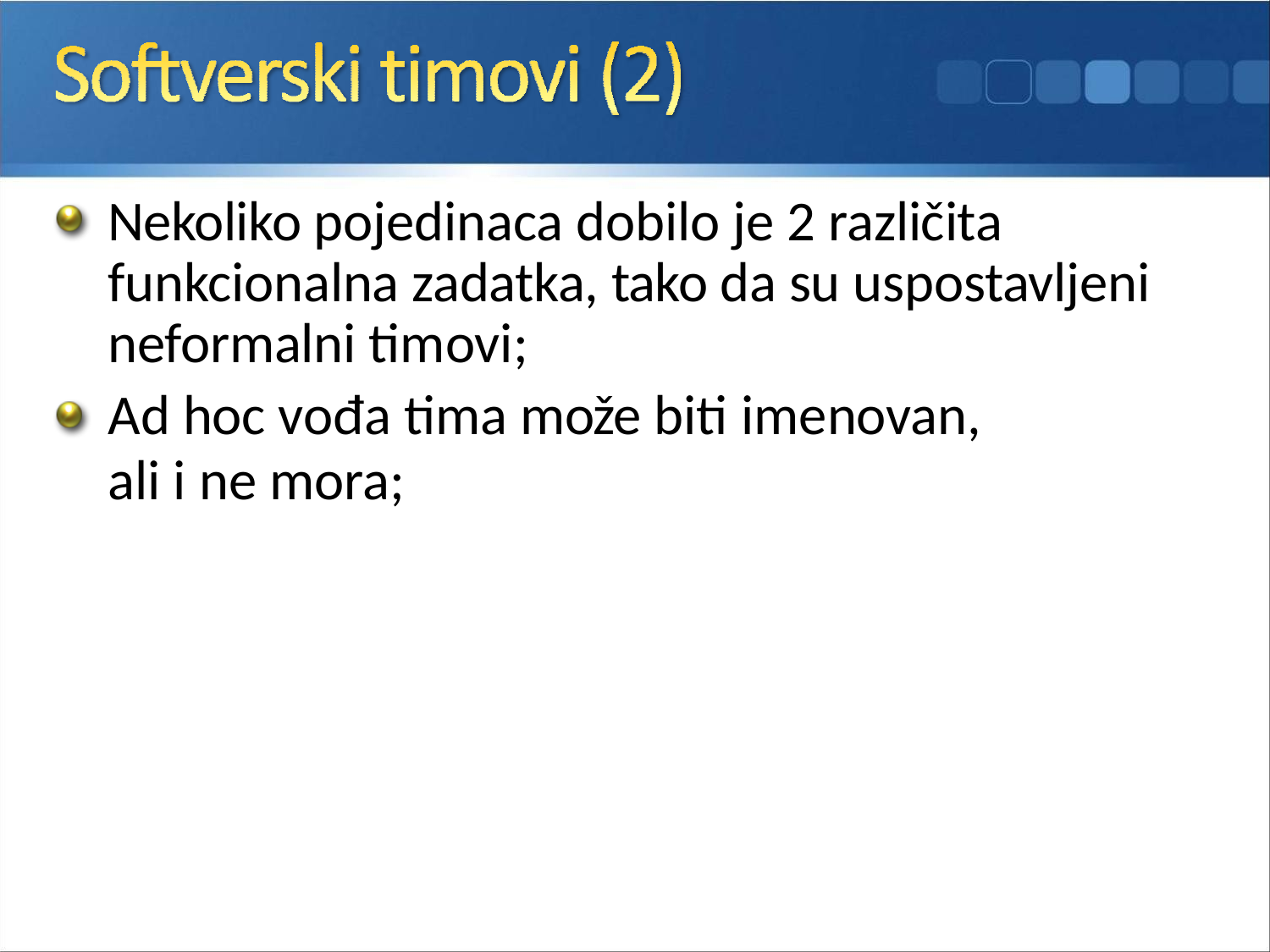

Nekoliko pojedinaca dobilo je 2 različita  funkcionalna zadatka, tako da su uspostavljeni  neformalni timovi;
Ad hoc vođa tima može biti imenovan,
ali i ne mora;